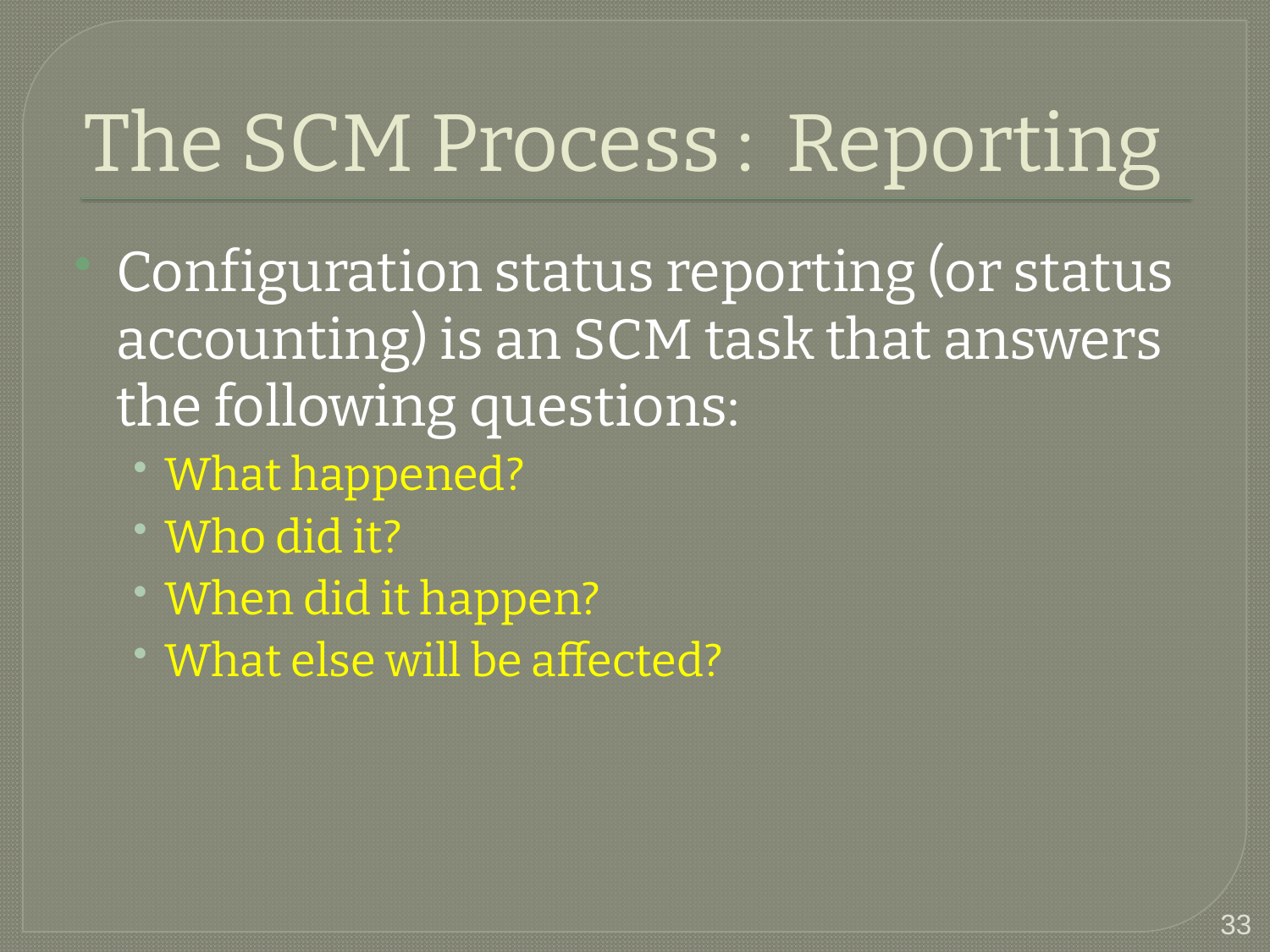

# The SCM Process :  Reporting
Configuration status reporting (or status accounting) is an SCM task that answers the following questions:
What happened?
Who did it?
When did it happen?
What else will be affected?
33